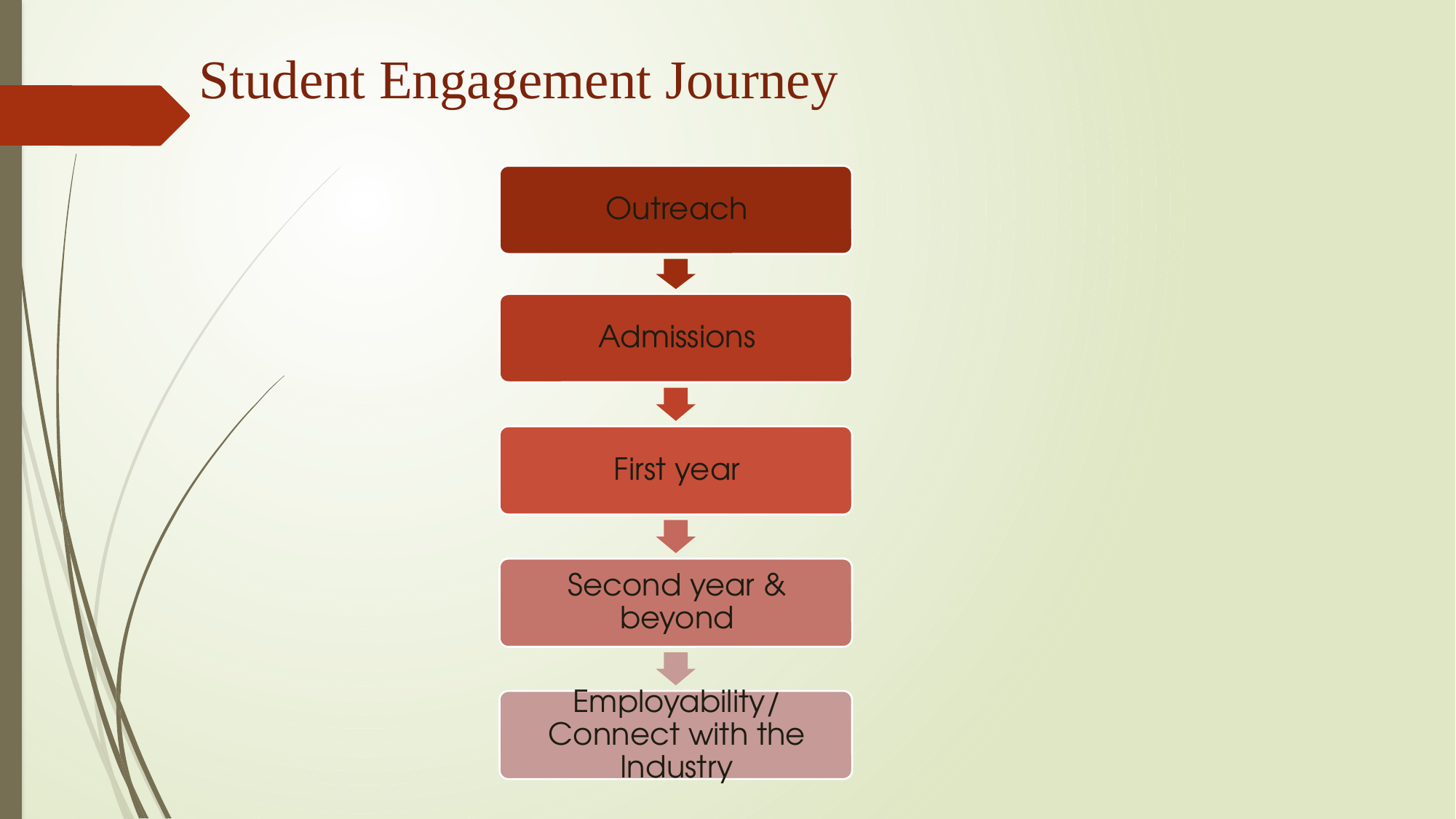

# Student Engagement Journey
Outreach

Admissions

First year

Second year & beyond

Employability/Connect with the Industry